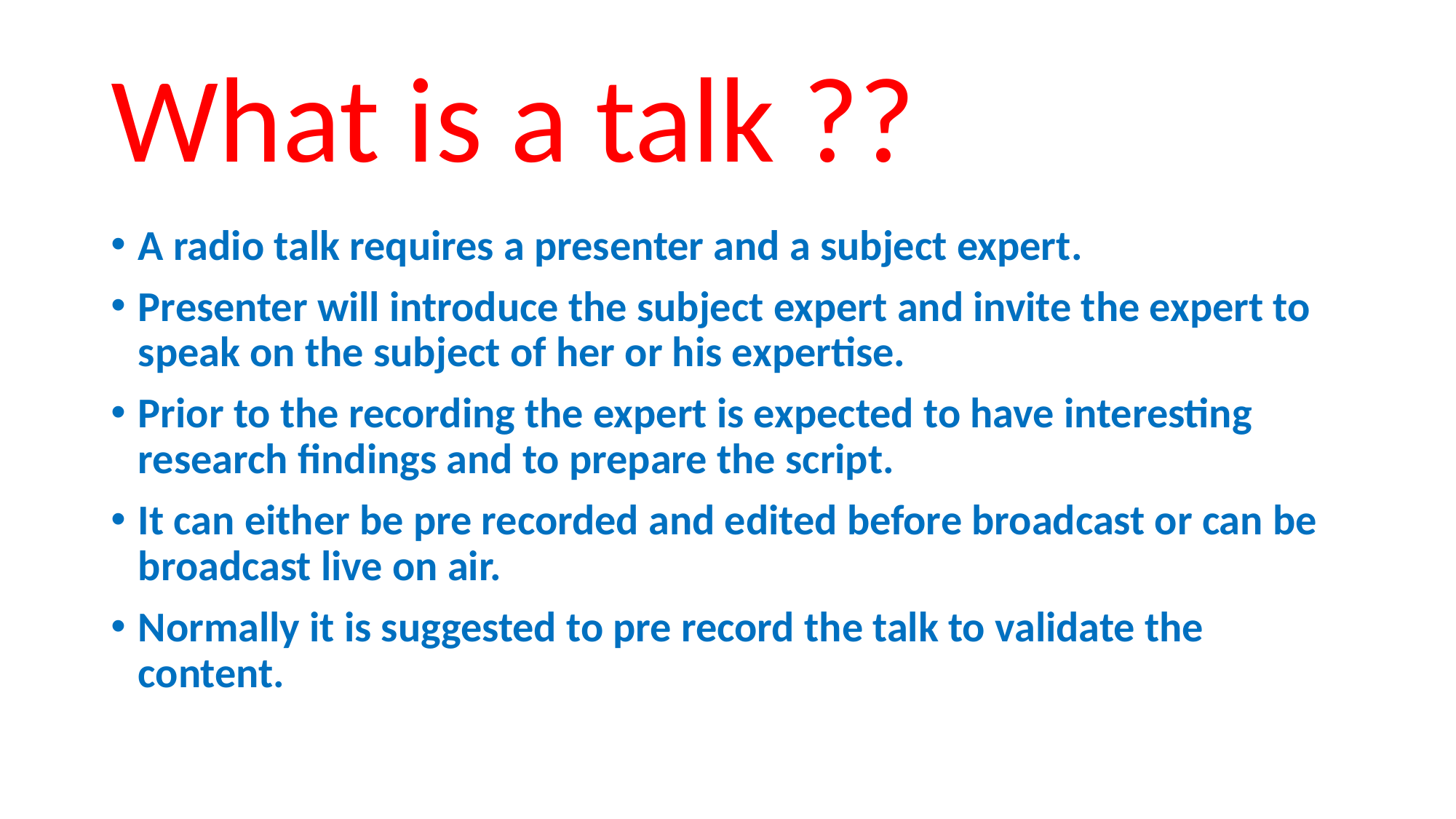

# What is a talk ??
A radio talk requires a presenter and a subject expert.
Presenter will introduce the subject expert and invite the expert to speak on the subject of her or his expertise.
Prior to the recording the expert is expected to have interesting research findings and to prepare the script.
It can either be pre recorded and edited before broadcast or can be broadcast live on air.
Normally it is suggested to pre record the talk to validate the content.